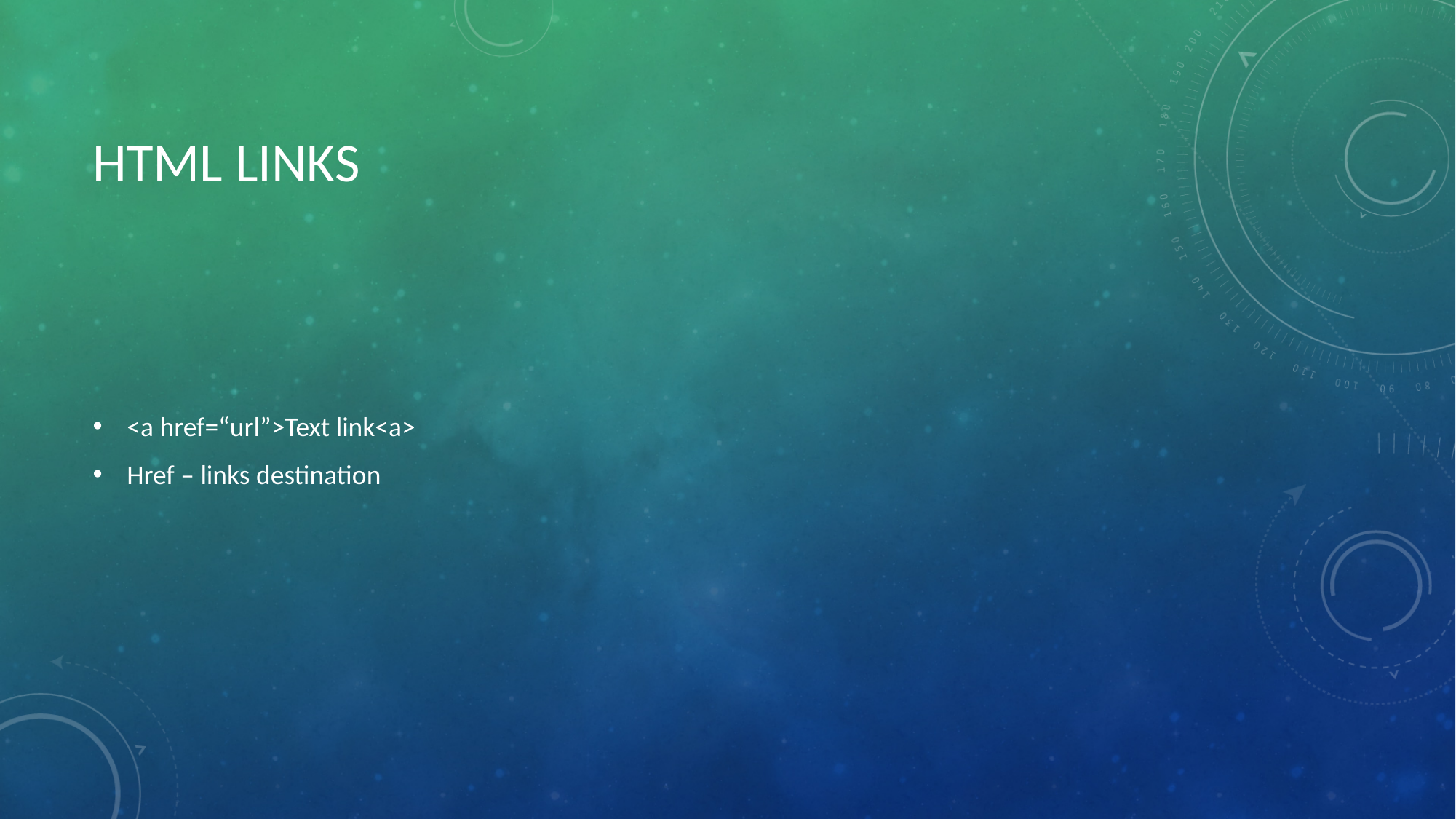

# HTML LINKS
<a href=“url”>Text link<a>
Href – links destination